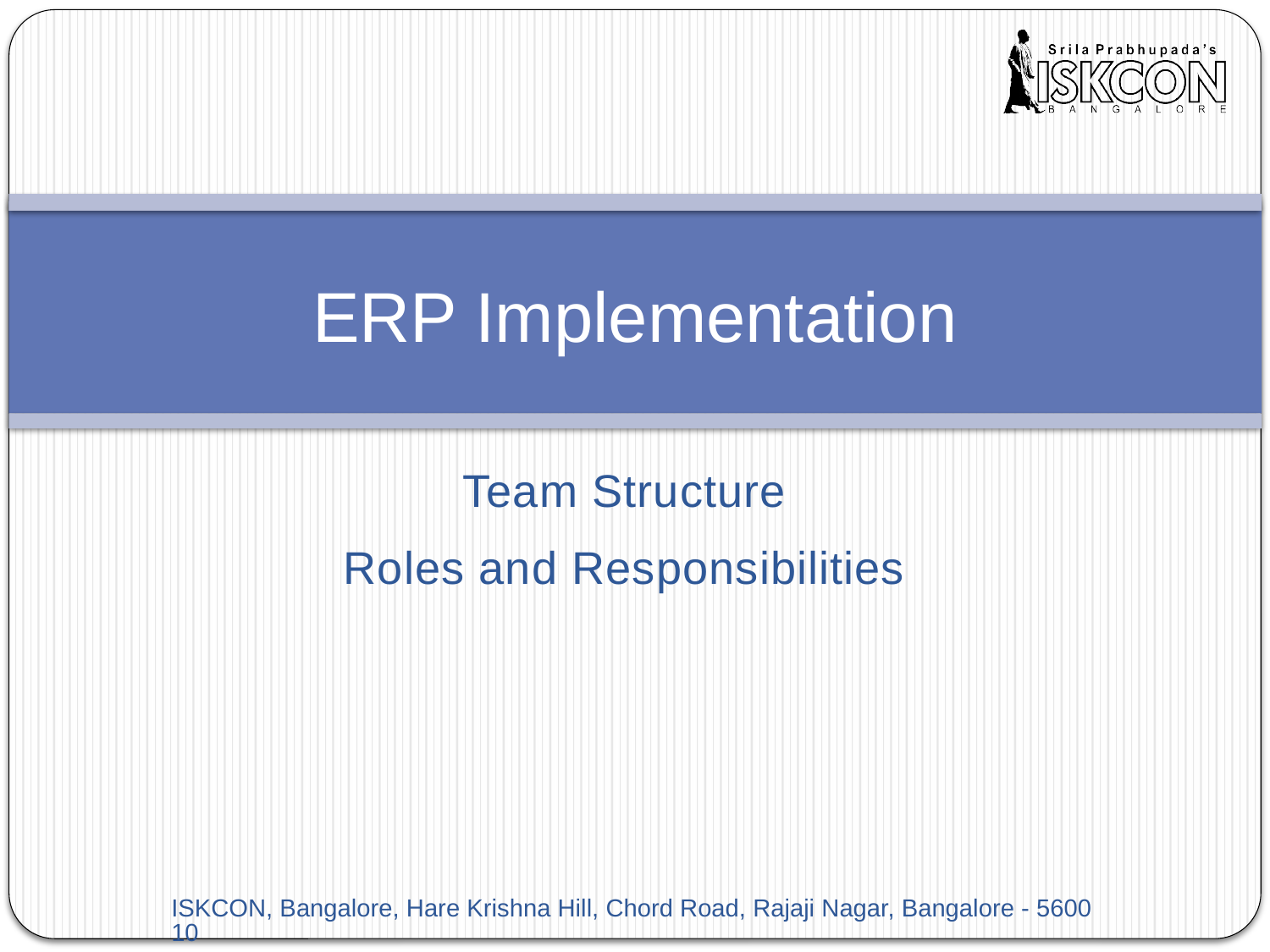

# ERP Implementation
Team Structure
Roles and Responsibilities
ISKCON, Bangalore, Hare Krishna Hill, Chord Road, Rajaji Nagar, Bangalore - 560010